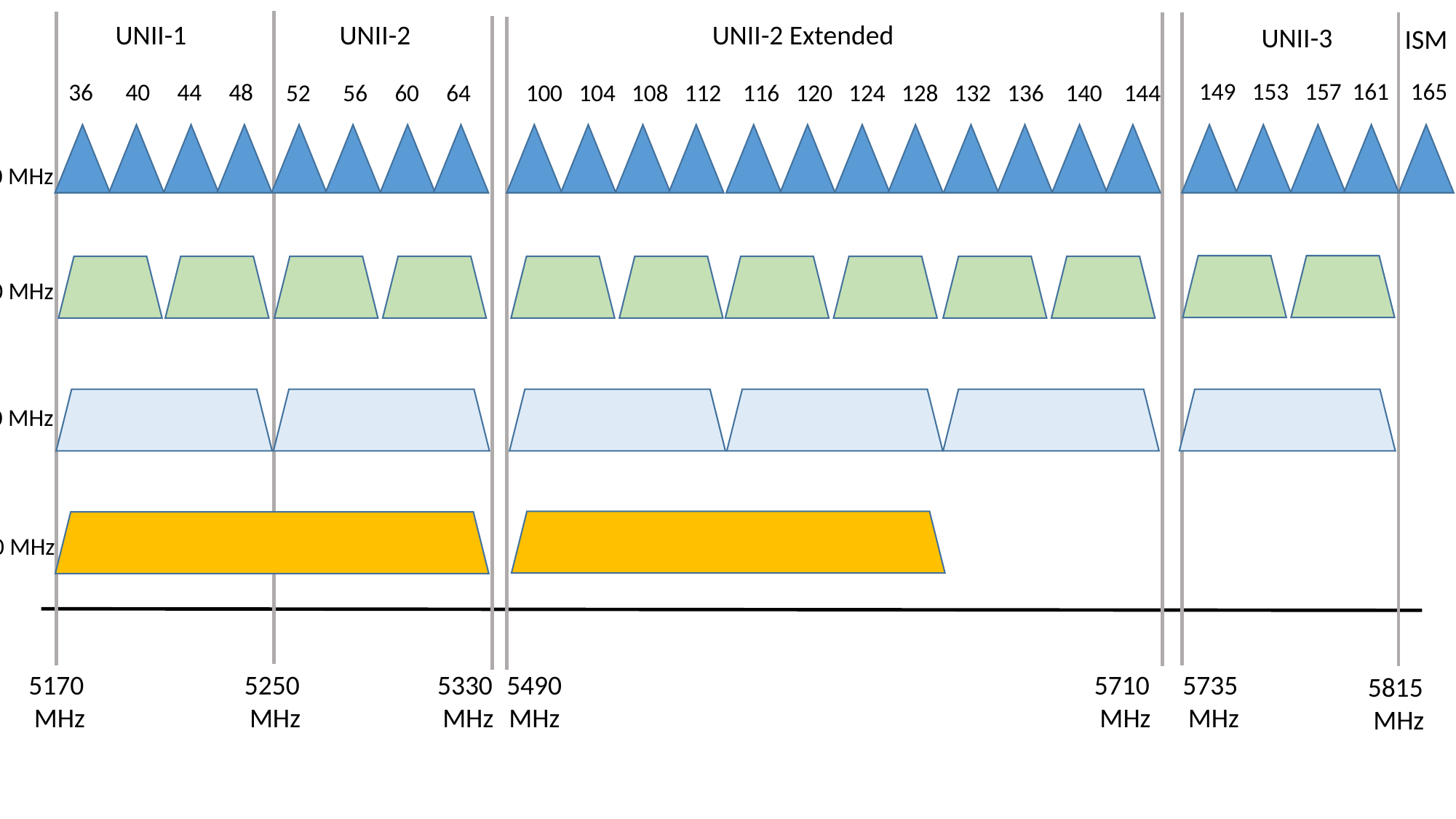

UNII-1
UNII-2
UNII-2 Extended
UNII-3
ISM
149   153   157  161    165
36      40     44     48
52      56     60     64
100   104   108   112    116   120   124   128   132   136    140    144

20 MHz

40 MHz

80 MHz

160 MHz
5735
MHz
5710
MHz
5490
MHz
5330
MHz
5250
MHz
5170
MHz
5815
MHz